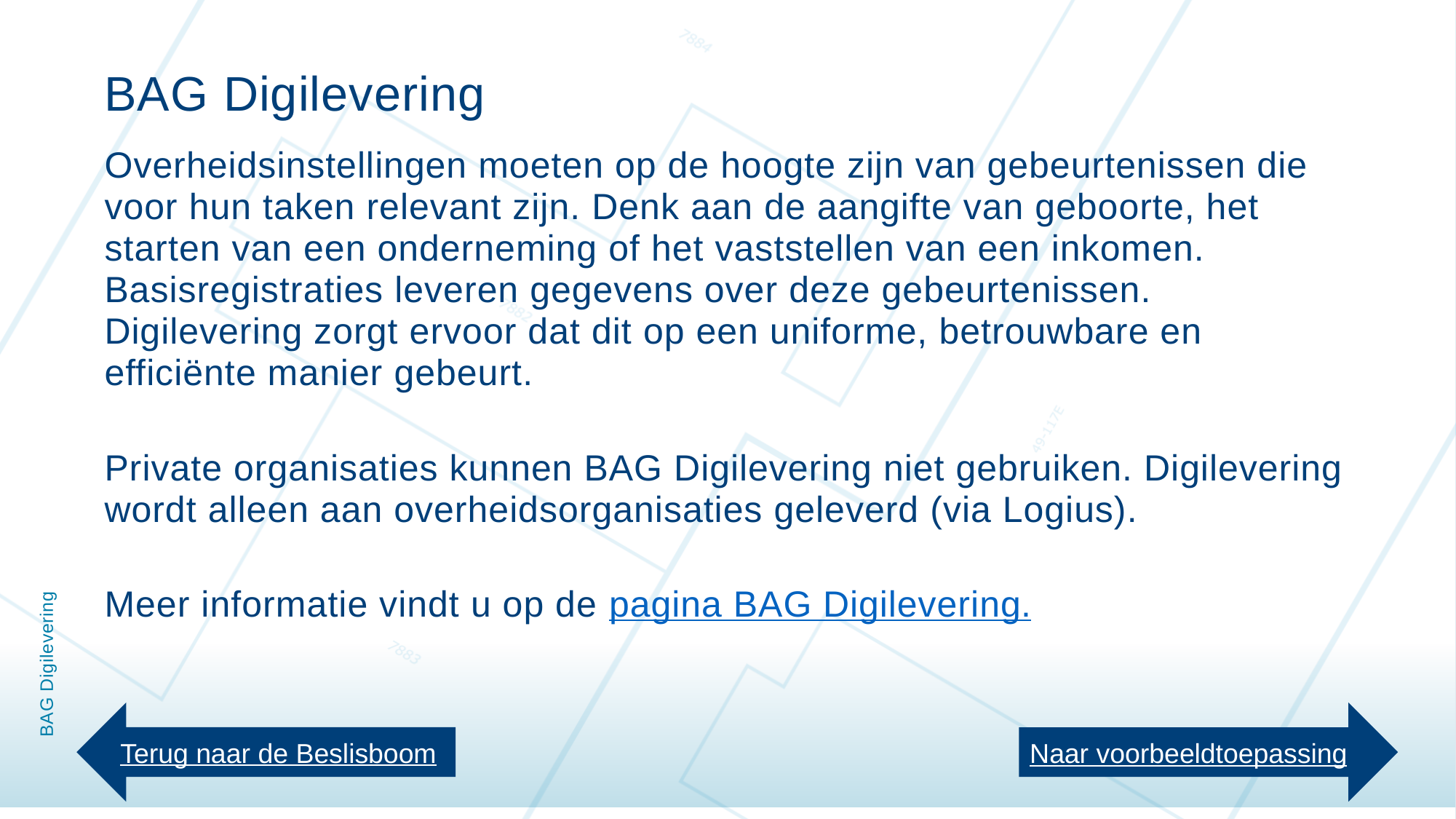

BAG Digilevering

Overheidsinstellingen moeten op de hoogte zijn van gebeurtenissen die voor hun taken relevant zijn. Denk aan de aangifte van geboorte, het starten van een onderneming of het vaststellen van een inkomen. Basisregistraties leveren gegevens over deze gebeurtenissen. Digilevering zorgt ervoor dat dit op een uniforme, betrouwbare en efficiënte manier gebeurt.

Private organisaties kunnen BAG Digilevering niet gebruiken. Digilevering wordt alleen aan overheidsorganisaties geleverd (via Logius).

Meer informatie vindt u op de pagina BAG Digilevering.
# BAG Digilevering
Terug naar de Beslisboom

Naar voorbeeldtoepassing